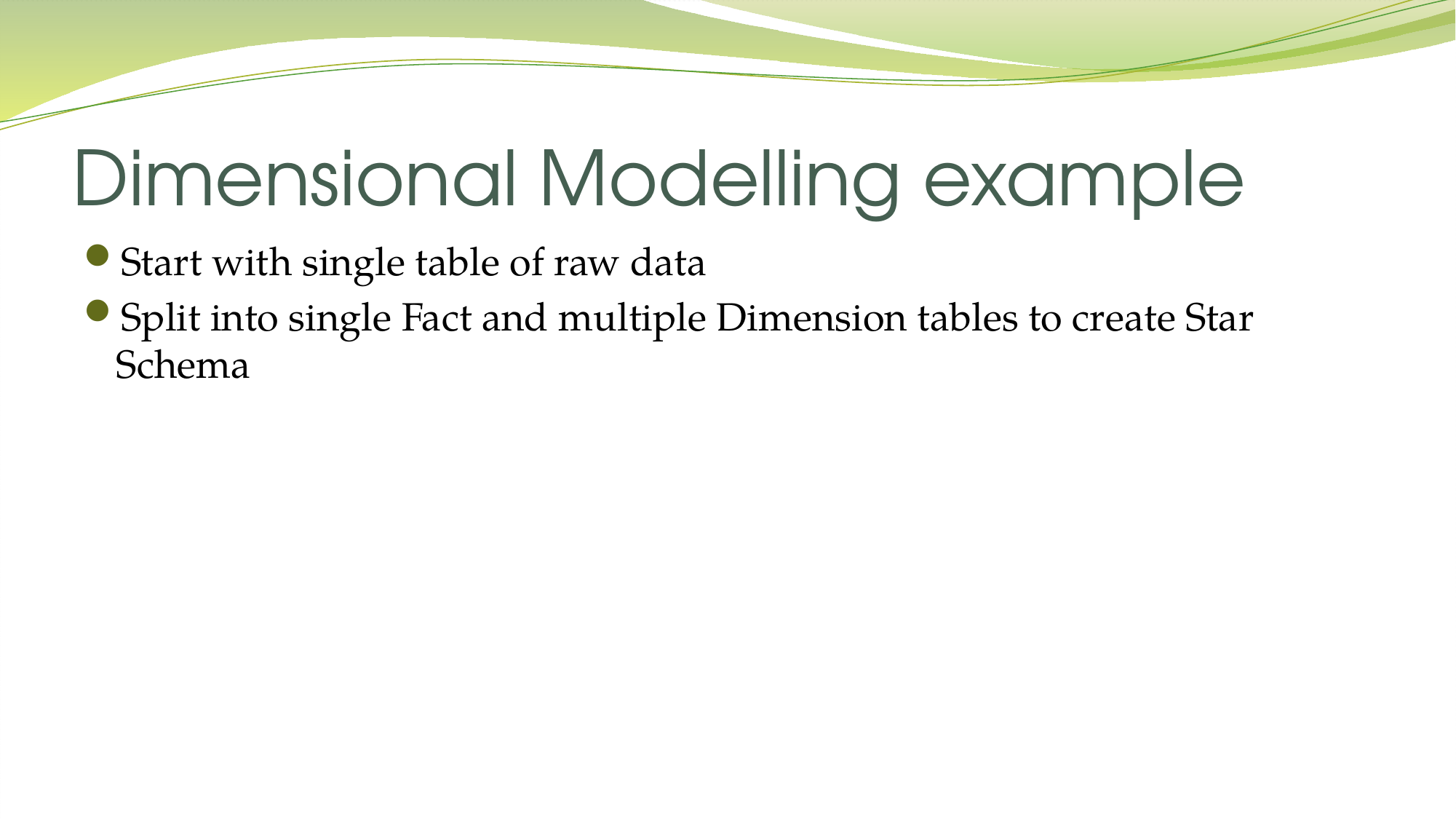

# Dimensional Modelling example
Start with single table of raw data
Split into single Fact and multiple Dimension tables to create Star Schema